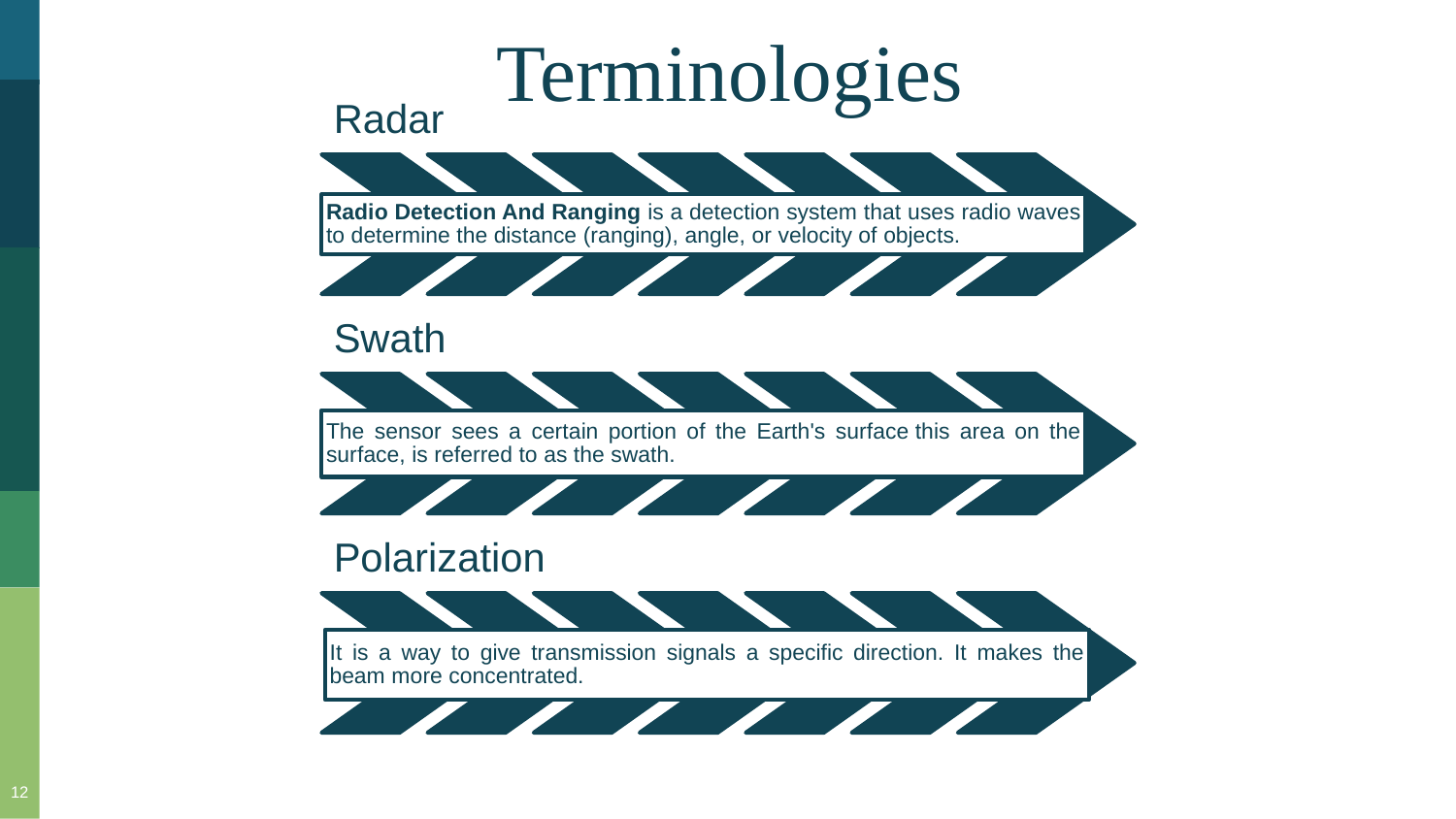

Terminologies
Radar
Radio Detection And Ranging is a detection system that uses radio waves to determine the distance (ranging), angle, or velocity of objects.
Swath
The sensor sees a certain portion of the Earth's surface this area on the surface, is referred to as the swath.
Polarization
It is a way to give transmission signals a specific direction. It makes the beam more concentrated.
12